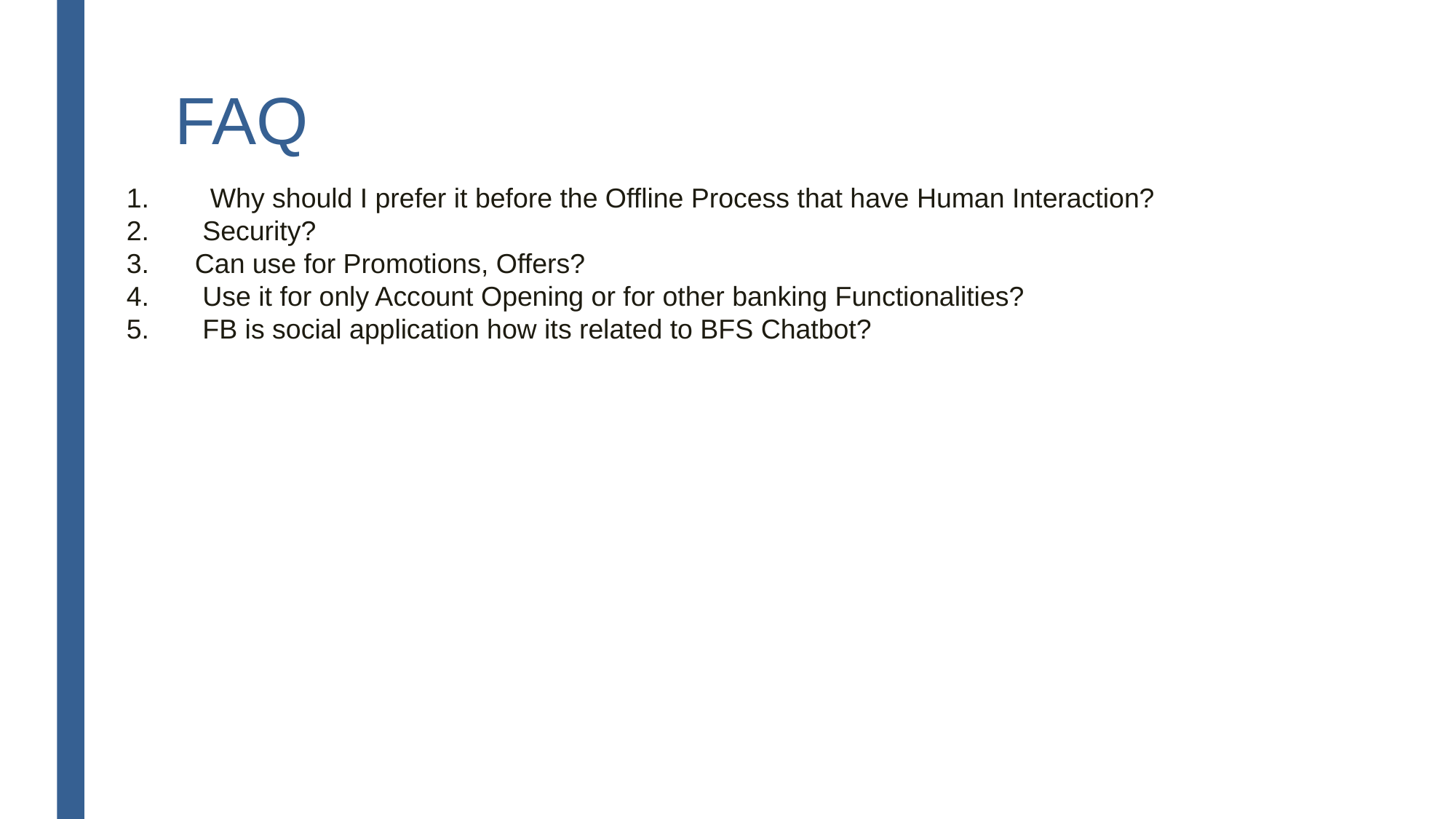

# FAQ
1.        Why should I prefer it before the Offline Process that have Human Interaction?
2.       Security?
3.      Can use for Promotions, Offers?
4.       Use it for only Account Opening or for other banking Functionalities?
5.       FB is social application how its related to BFS Chatbot?